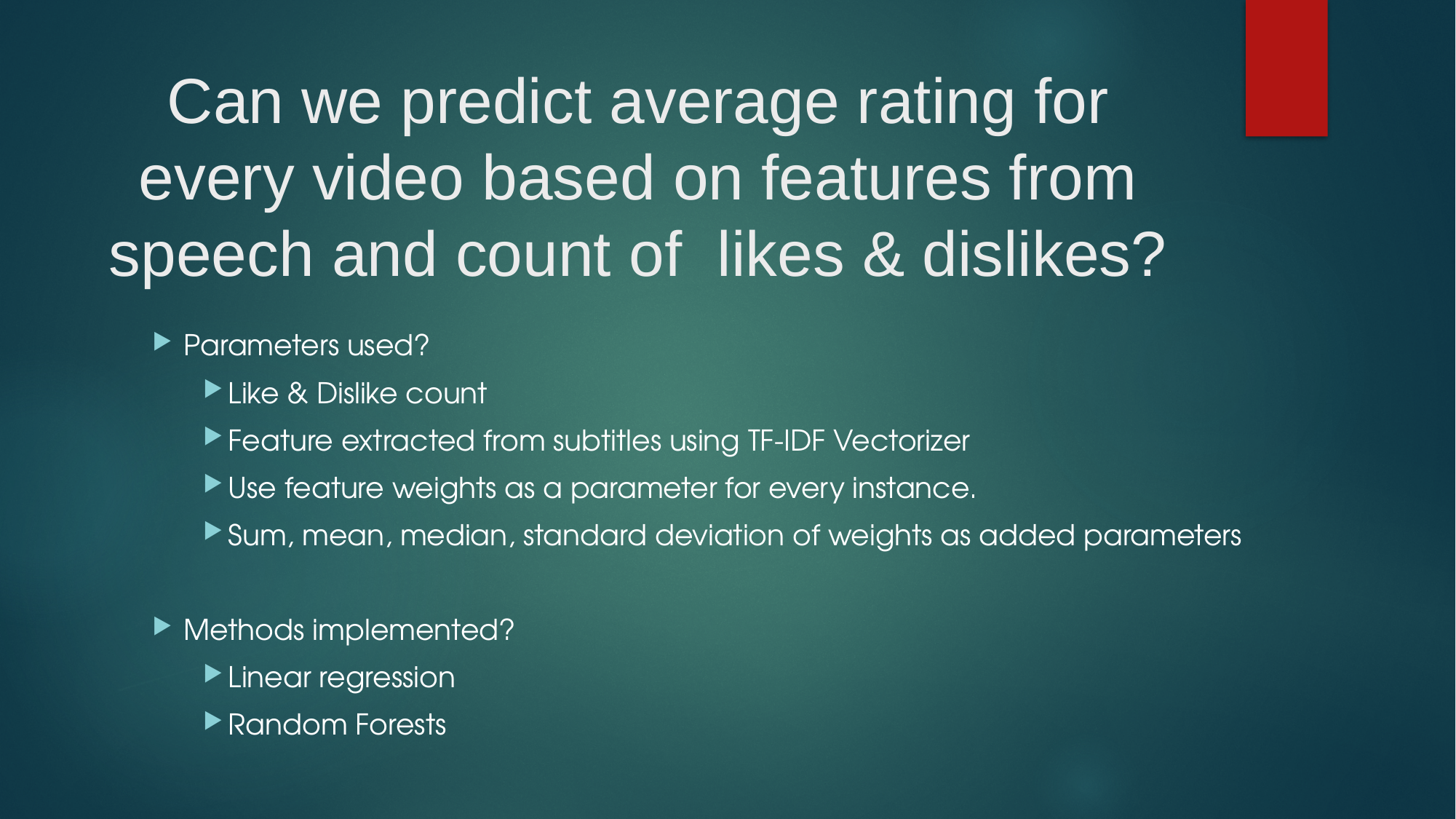

# Can we predict average rating for every video based on features from speech and count of  likes & dislikes?
Parameters used?
Like & Dislike count
Feature extracted from subtitles using TF-IDF Vectorizer
Use feature weights as a parameter for every instance.
Sum, mean, median, standard deviation of weights as added parameters

Methods implemented?
Linear regression
Random Forests